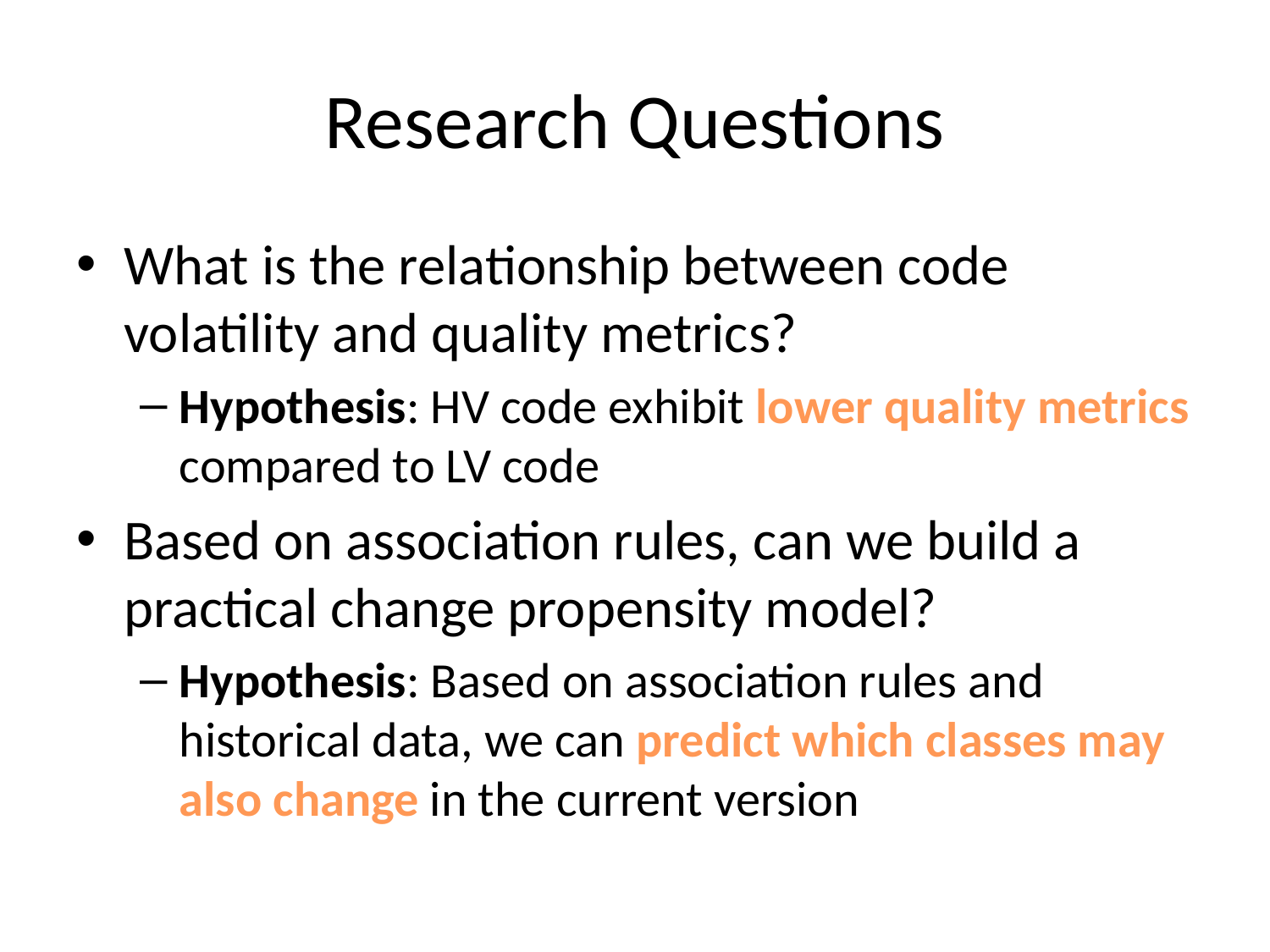

# Research Questions
What is the relationship between code volatility and quality metrics?
Hypothesis: HV code exhibit lower quality metrics compared to LV code
Based on association rules, can we build a practical change propensity model?
Hypothesis: Based on association rules and historical data, we can predict which classes may also change in the current version